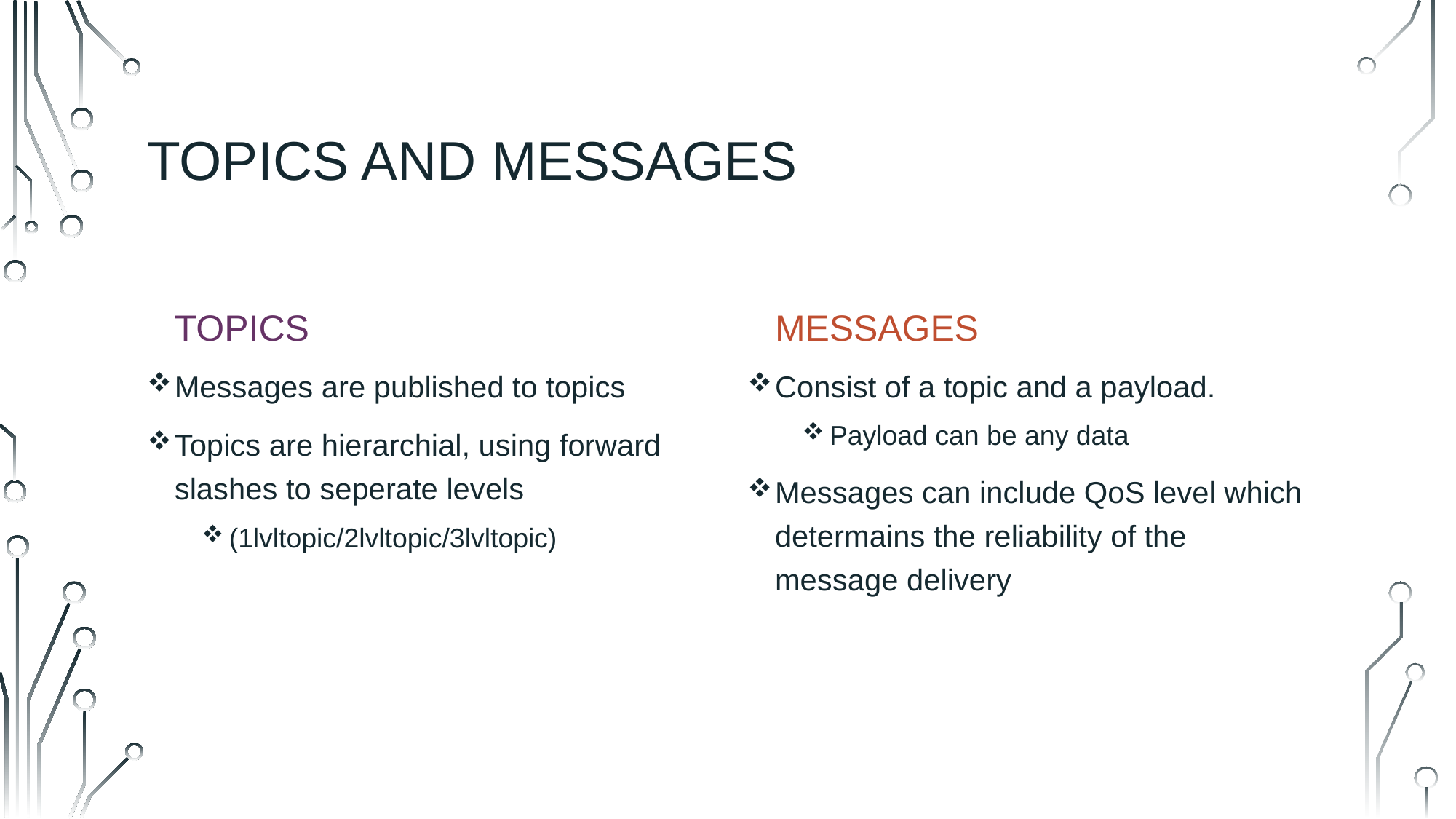

# Topics and messages
MESSAGES
TOPICS
Messages are published to topics
Topics are hierarchial, using forward slashes to seperate levels
(1lvltopic/2lvltopic/3lvltopic)
Consist of a topic and a payload.
Payload can be any data
Messages can include QoS level which determains the reliability of the message delivery